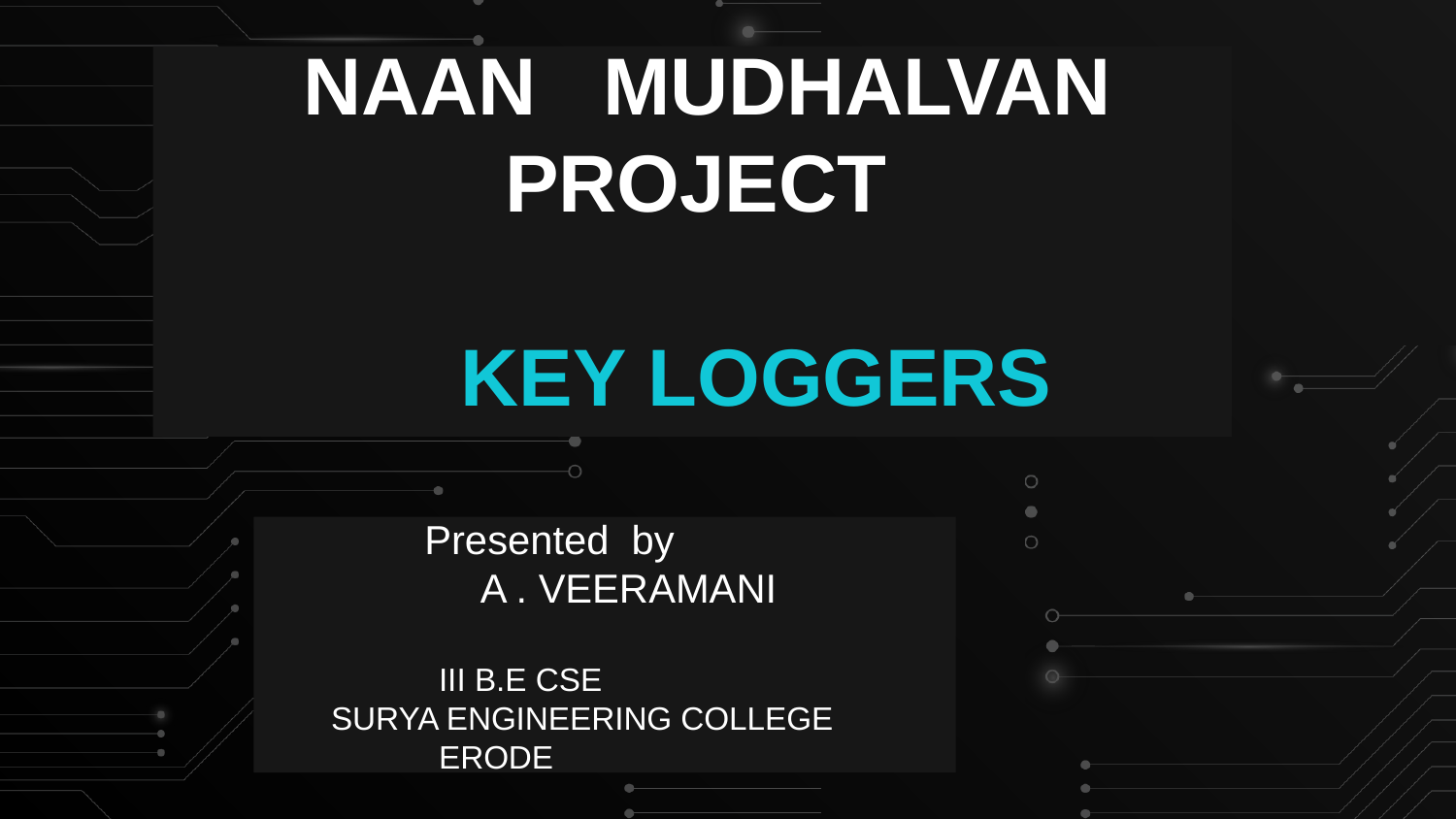

# NAAN   MUDHALVAN PROJECT KEY LOGGERS
              Presented  by
                   A . VEERAMANI

                   III B.E CSE
       SURYA ENGINEERING COLLEGE
                   ERODE